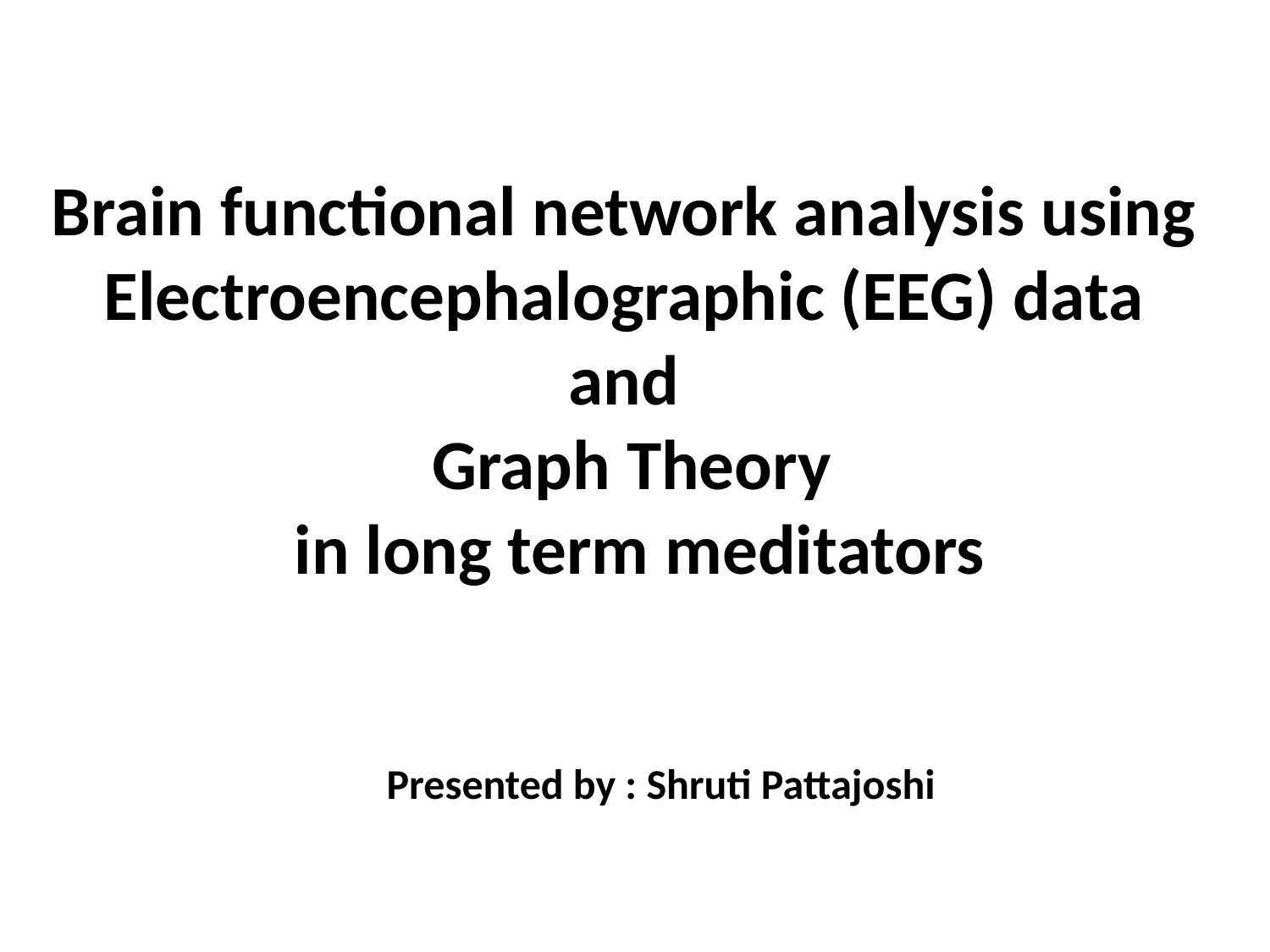

Brain functional network analysis using
Electroencephalographic (EEG) data
and
Graph Theory
 in long term meditators
Presented by : Shruti Pattajoshi